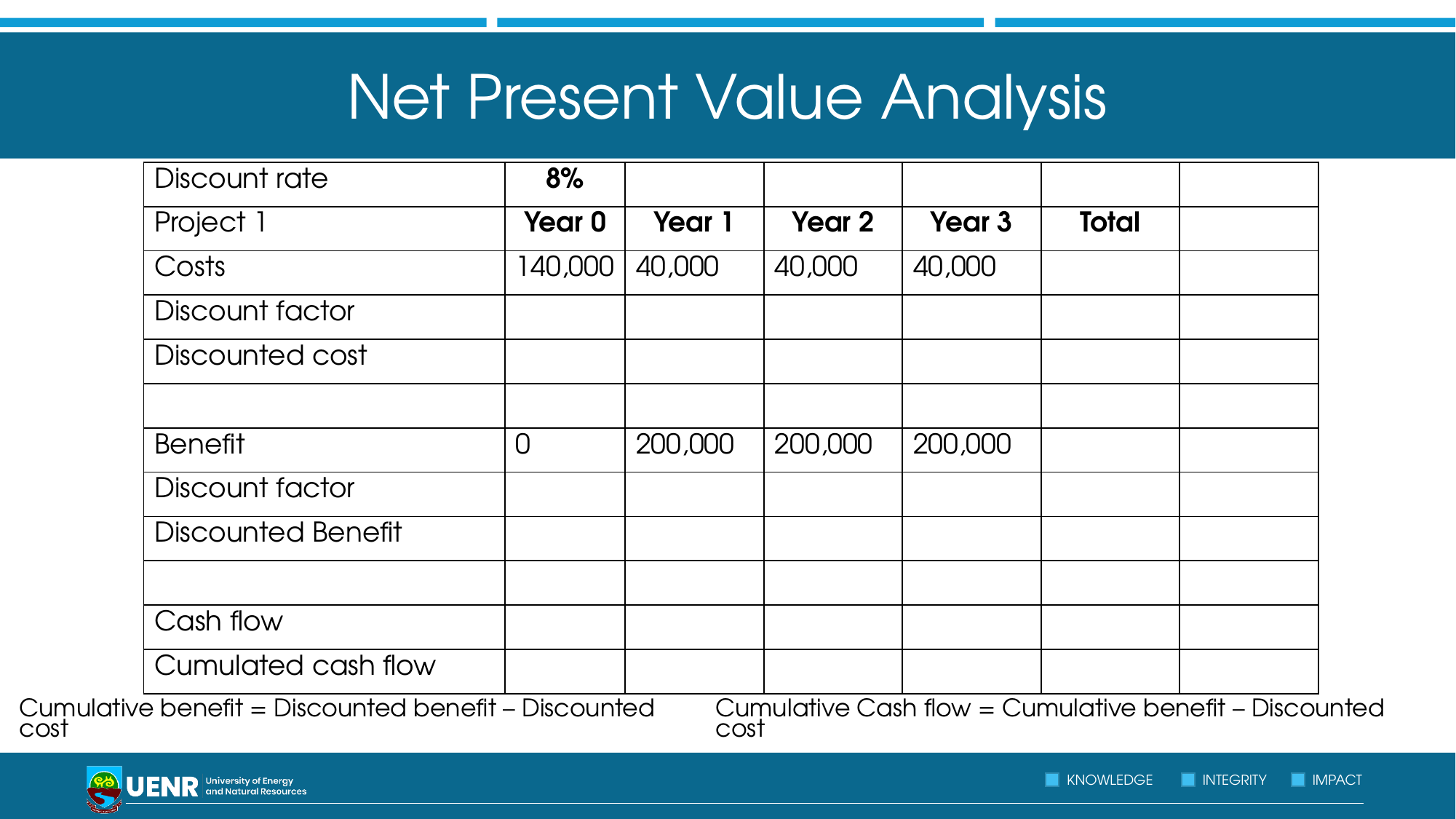

# Net Present Value Analysis
| Discount rate | 8% |  |  |  |  |  |
| --- | --- | --- | --- | --- | --- | --- |
| Project 1 | Year 0 | Year 1 | Year 2 | Year 3 | Total |  |
| Costs | 140,000 | 40,000 | 40,000 | 40,000 |  |  |
| Discount factor |  |  |  |  |  |  |
| Discounted cost |  |  |  |  |  |  |
|  |  |  |  |  |  |  |
| Benefit | 0 | 200,000 | 200,000 | 200,000 |  |  |
| Discount factor |  |  |  |  |  |  |
| Discounted Benefit |  |  |  |  |  |  |
|  |  |  |  |  |  |  |
| Cash flow |  |  |  |  |  |  |
| Cumulated cash flow |  |  |  |  |  |  |
Cumulative benefit = Discounted benefit – Discounted cost
Cumulative Cash flow = Cumulative benefit – Discounted cost